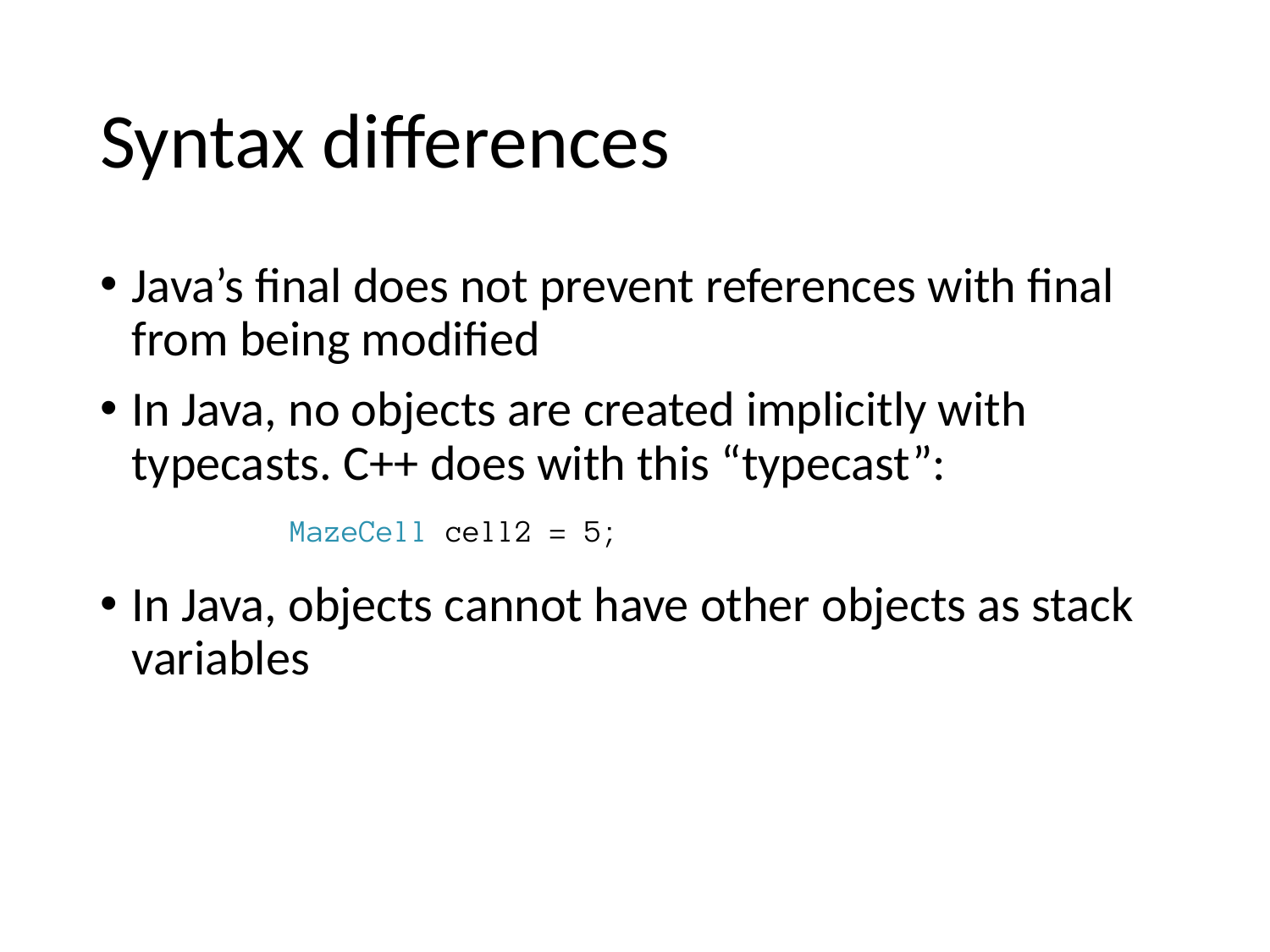

# Syntax differences
Java’s final does not prevent references with final from being modified
In Java, no objects are created implicitly with typecasts. C++ does with this “typecast”:

In Java, objects cannot have other objects as stack variables

MazeCell cell2 = 5;